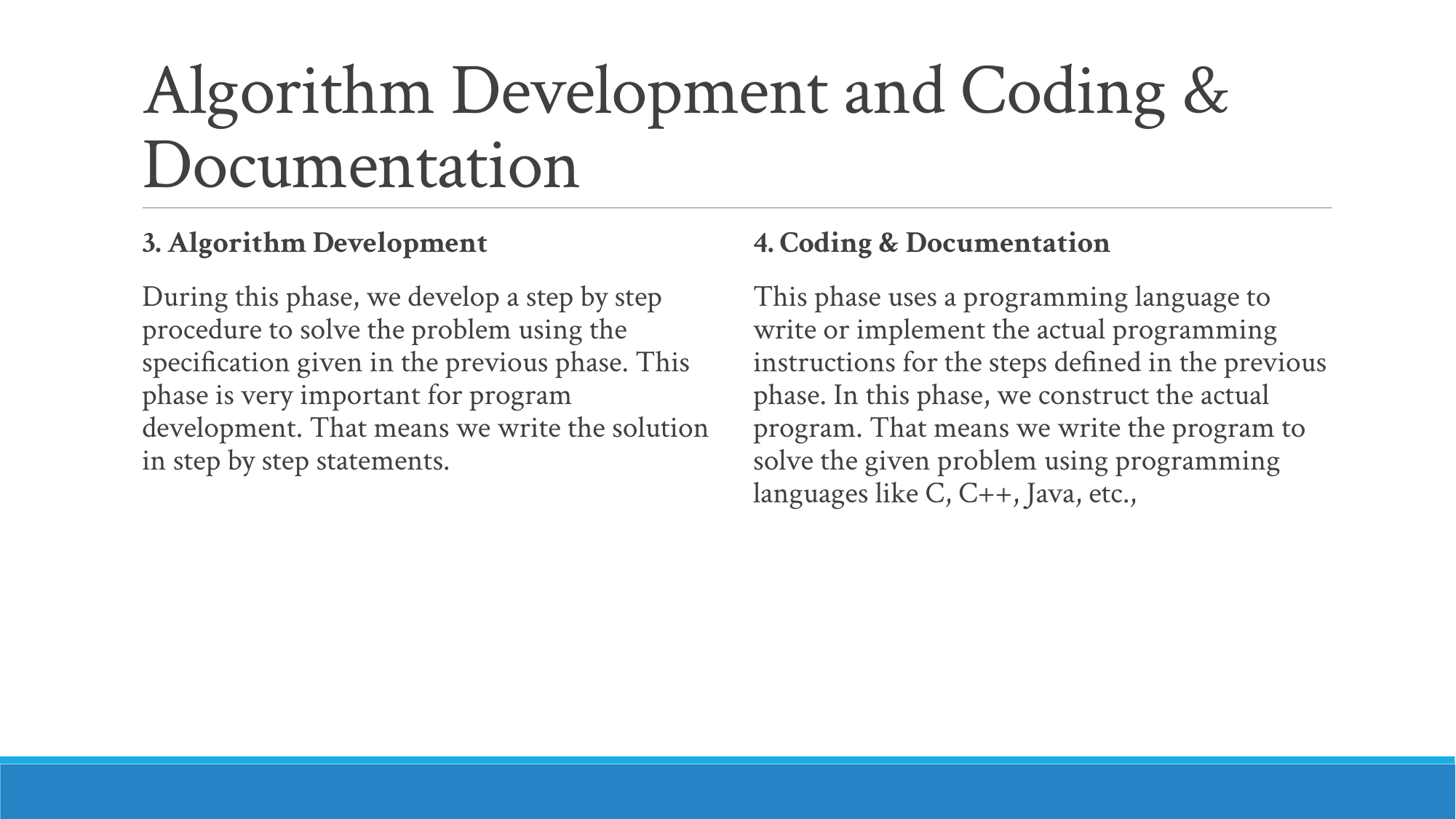

# Algorithm Development and Coding & Documentation
3. Algorithm Development
During this phase, we develop a step by step procedure to solve the problem using the specification given in the previous phase. This phase is very important for program development. That means we write the solution in step by step statements.

4. Coding & Documentation
This phase uses a programming language to write or implement the actual programming instructions for the steps defined in the previous phase. In this phase, we construct the actual program. That means we write the program to solve the given problem using programming languages like C, C++, Java, etc.,